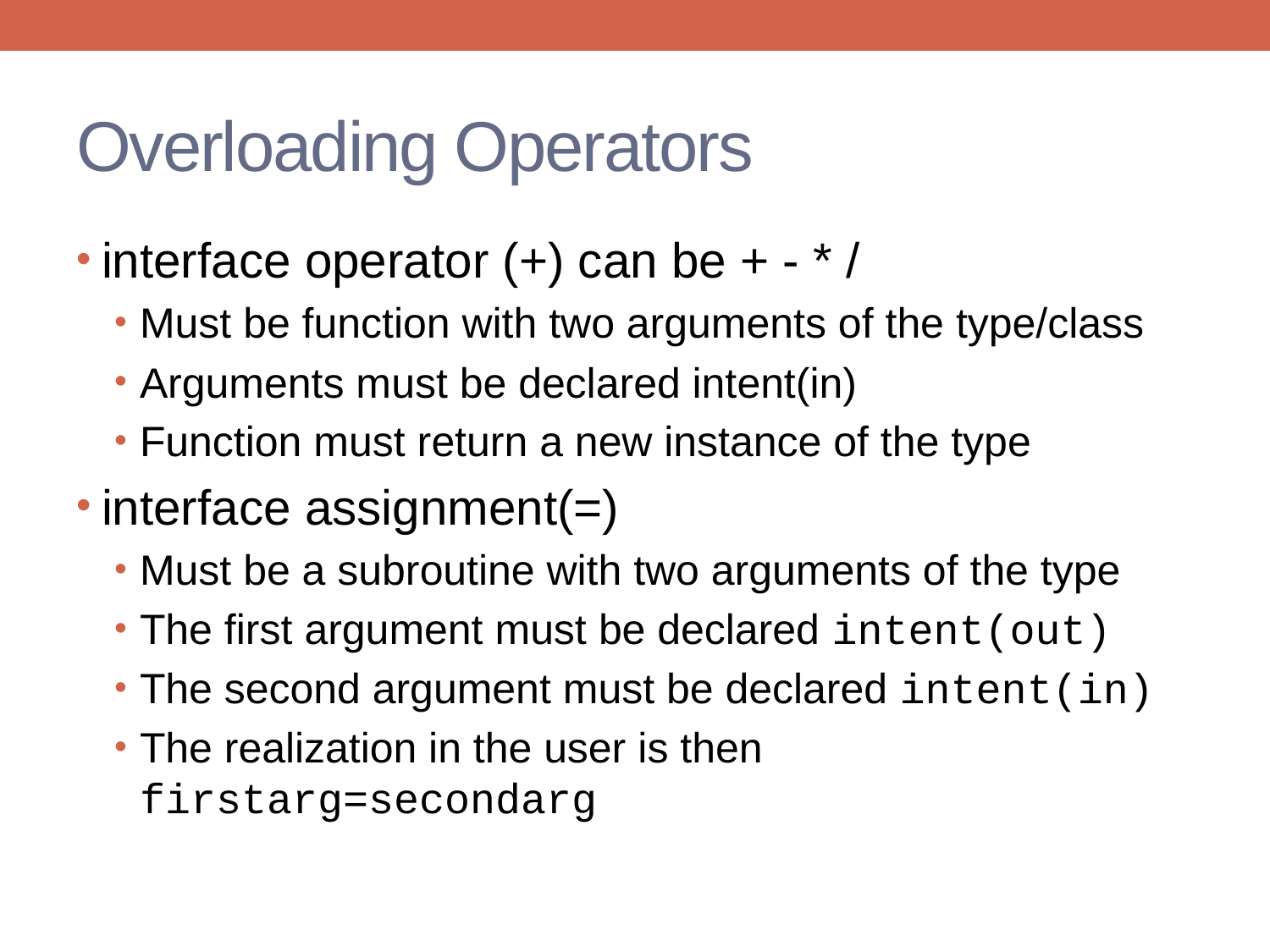

# Overloading Operators
interface operator (+) can be + - * /
Must be function with two arguments of the type/class
Arguments must be declared intent(in)
Function must return a new instance of the type
interface assignment(=)
Must be a subroutine with two arguments of the type
The first argument must be declared intent(out)
The second argument must be declared intent(in)
The realization in the user is then firstarg=secondarg